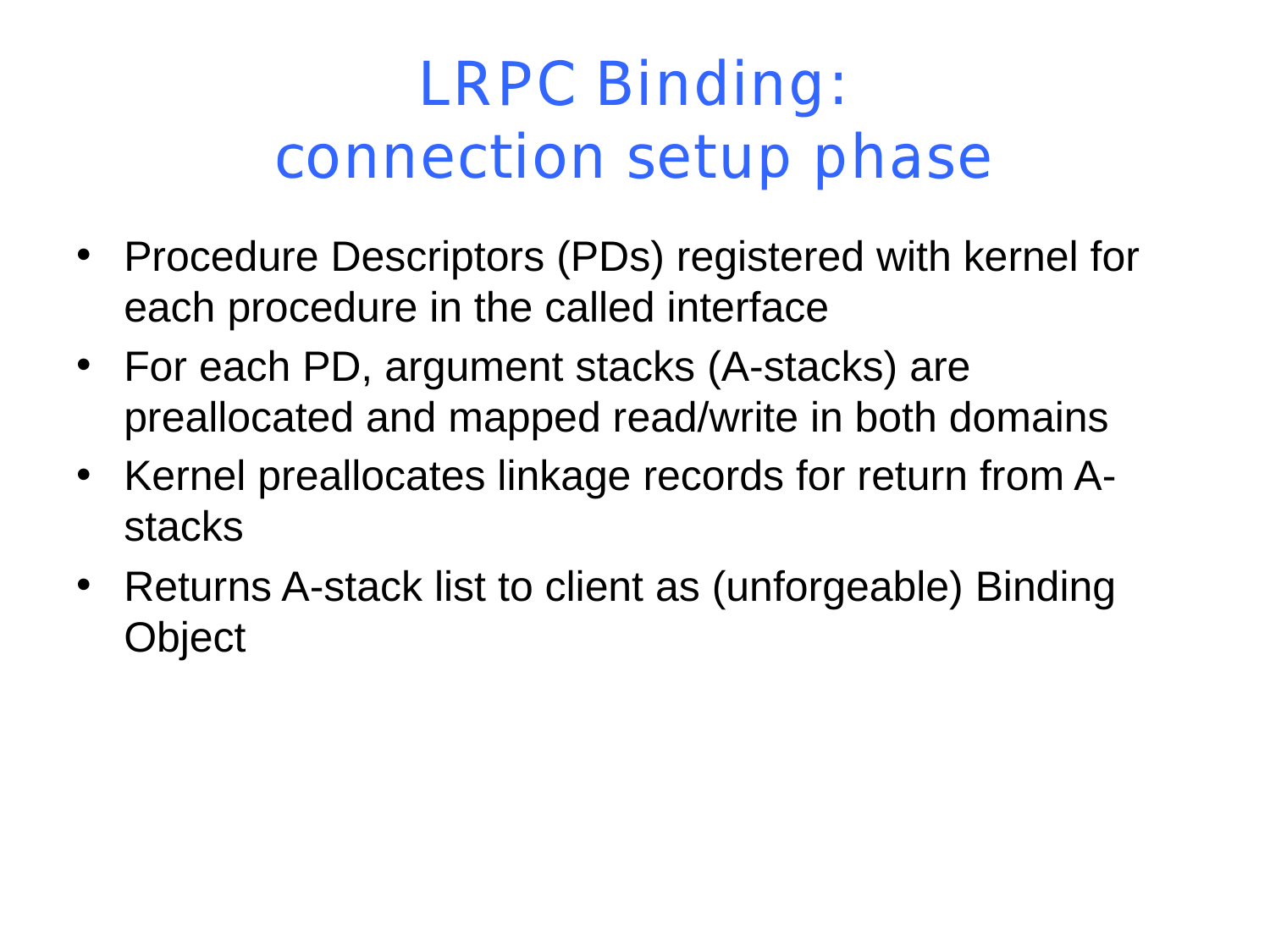

# LRPC Binding: connection setup phase
Procedure Descriptors (PDs) registered with kernel for each procedure in the called interface
For each PD, argument stacks (A‐stacks) are preallocated and mapped read/write in both domains
Kernel preallocates linkage records for return from A‐stacks
Returns A‐stack list to client as (unforgeable) Binding Object